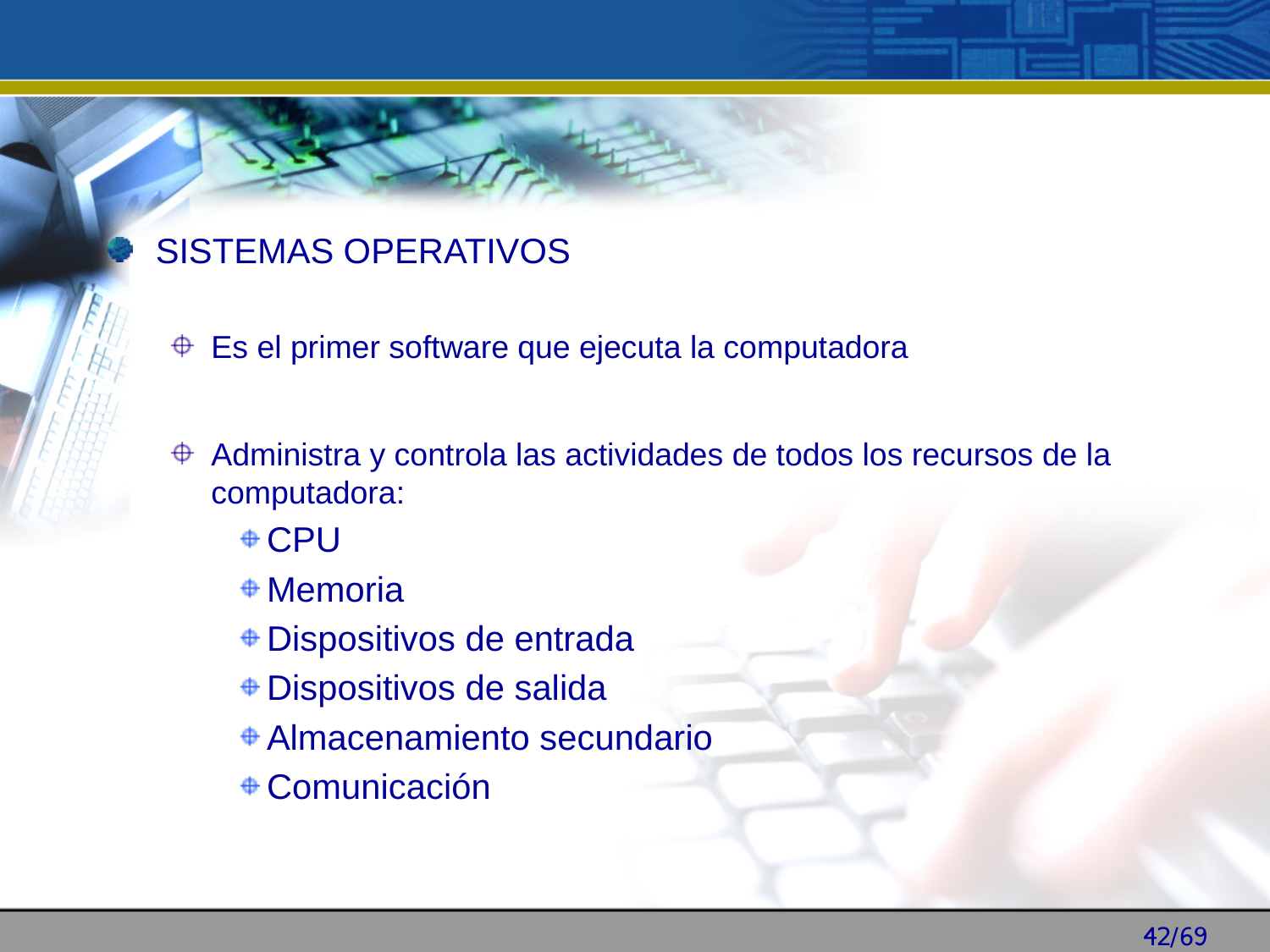

SISTEMAS OPERATIVOS

Es el primer software que ejecuta la computadora

Administra y controla las actividades de todos los recursos de la computadora:
CPU
Memoria
Dispositivos de entrada
Dispositivos de salida
Almacenamiento secundario
Comunicación